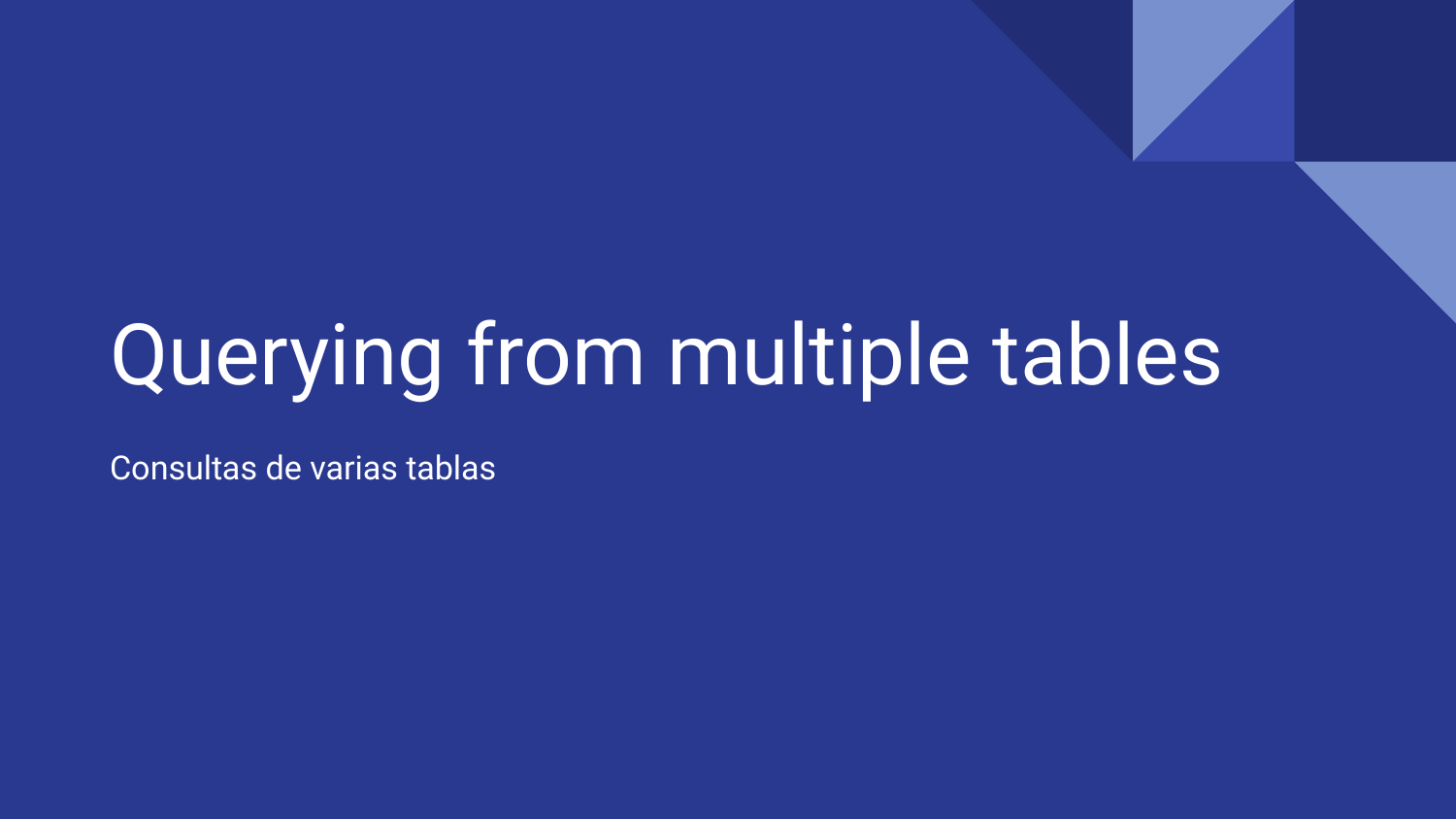

# Querying from multiple tables
Consultas de varias tablas